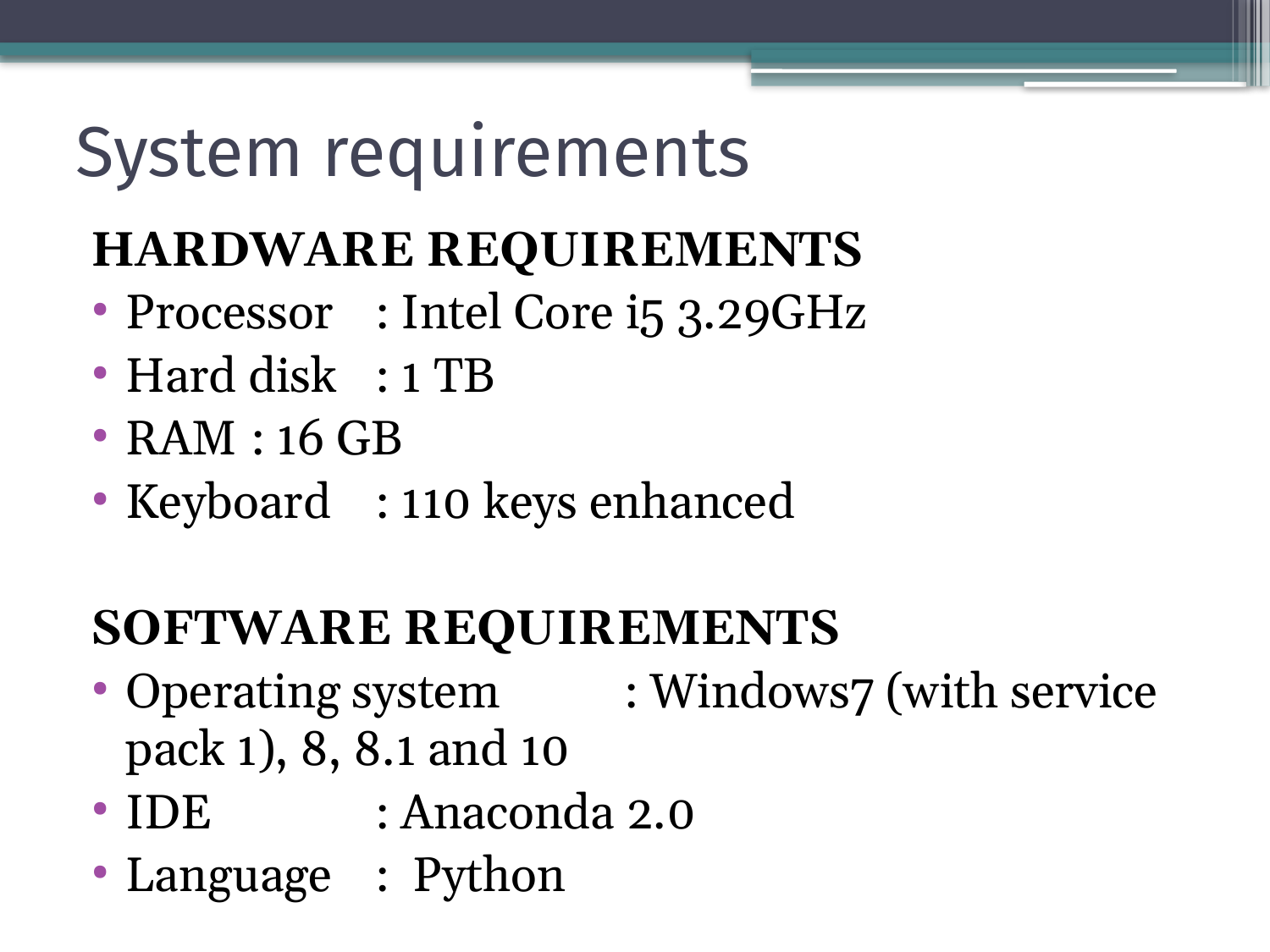

# System requirements
HARDWARE REQUIREMENTS
Processor			: Intel Core i5 3.29GHz
Hard disk			: 1 TB
RAM				: 16 GB
Keyboard			: 110 keys enhanced

SOFTWARE REQUIREMENTS
Operating system 		: Windows7 (with service pack 1), 8, 8.1 and 10
IDE		  		: Anaconda 2.0
Language			:  Python